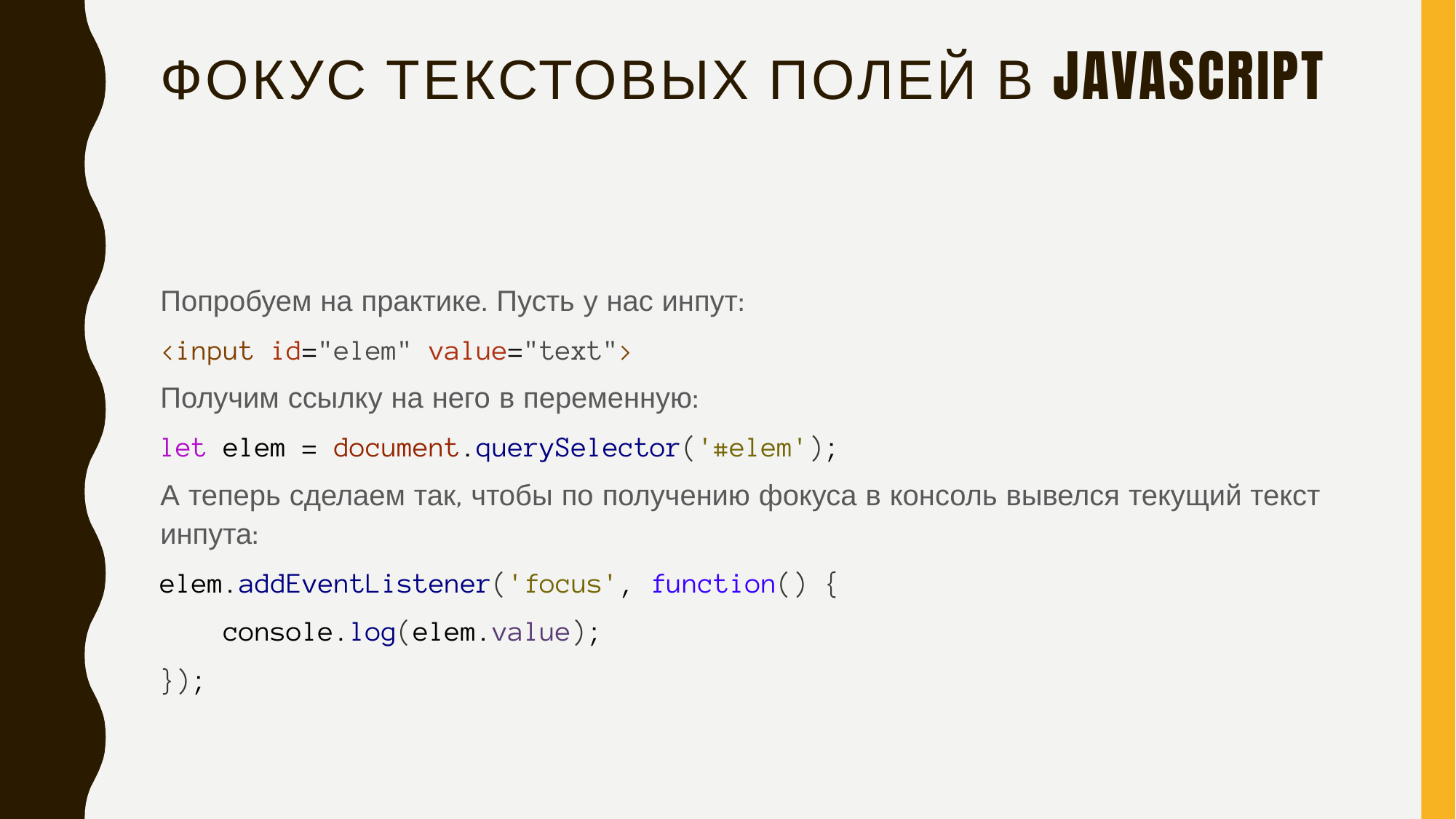

# Фокус текстовых полей в JavaScript
Попробуем на практике. Пусть у нас инпут:
<input id="elem" value="text">
Получим ссылку на него в переменную:
let elem = document.querySelector('#elem');
А теперь сделаем так, чтобы по получению фокуса в консоль вывелся текущий текст инпута:
elem.addEventListener('focus', function() {
    console.log(elem.value);
});